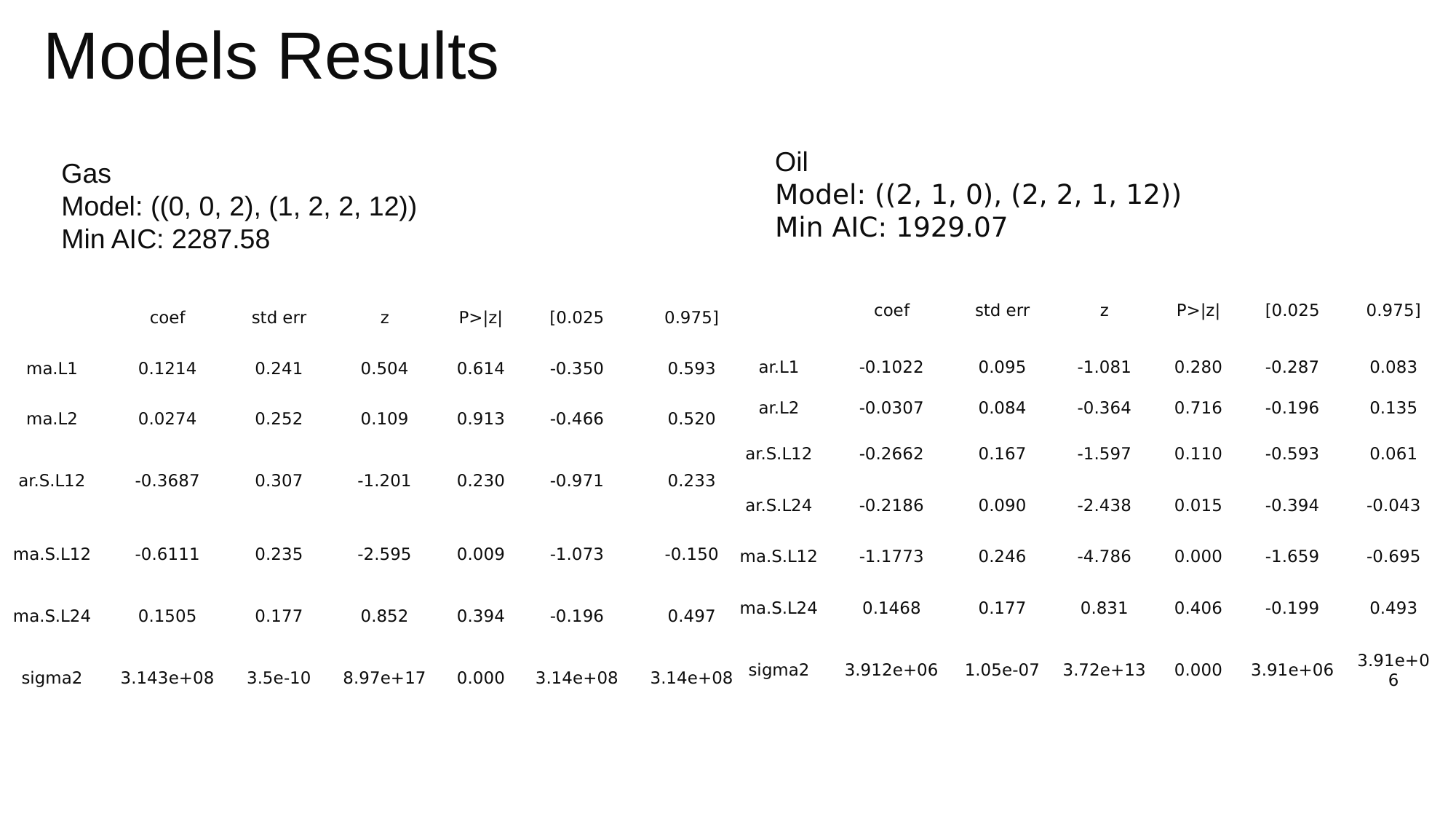

# Models Results
Oil
Model: ((2, 1, 0), (2, 2, 1, 12))
Min AIC: 1929.07
Gas
Model: ((0, 0, 2), (1, 2, 2, 12))
Min AIC: 2287.58
|  | coef | std err | z | P>|z| | [0.025 | 0.975] |
| --- | --- | --- | --- | --- | --- | --- |
| ar.L1 | -0.1022 | 0.095 | -1.081 | 0.280 | -0.287 | 0.083 |
| ar.L2 | -0.0307 | 0.084 | -0.364 | 0.716 | -0.196 | 0.135 |
| ar.S.L12 | -0.2662 | 0.167 | -1.597 | 0.110 | -0.593 | 0.061 |
| ar.S.L24 | -0.2186 | 0.090 | -2.438 | 0.015 | -0.394 | -0.043 |
| ma.S.L12 | -1.1773 | 0.246 | -4.786 | 0.000 | -1.659 | -0.695 |
| ma.S.L24 | 0.1468 | 0.177 | 0.831 | 0.406 | -0.199 | 0.493 |
| sigma2 | 3.912e+06 | 1.05e-07 | 3.72e+13 | 0.000 | 3.91e+06 | 3.91e+06 |
|  | coef | std err | z | P>|z| | [0.025 | 0.975] |
| --- | --- | --- | --- | --- | --- | --- |
| ma.L1 | 0.1214 | 0.241 | 0.504 | 0.614 | -0.350 | 0.593 |
| ma.L2 | 0.0274 | 0.252 | 0.109 | 0.913 | -0.466 | 0.520 |
| ar.S.L12 | -0.3687 | 0.307 | -1.201 | 0.230 | -0.971 | 0.233 |
| ma.S.L12 | -0.6111 | 0.235 | -2.595 | 0.009 | -1.073 | -0.150 |
| ma.S.L24 | 0.1505 | 0.177 | 0.852 | 0.394 | -0.196 | 0.497 |
| sigma2 | 3.143e+08 | 3.5e-10 | 8.97e+17 | 0.000 | 3.14e+08 | 3.14e+08 |